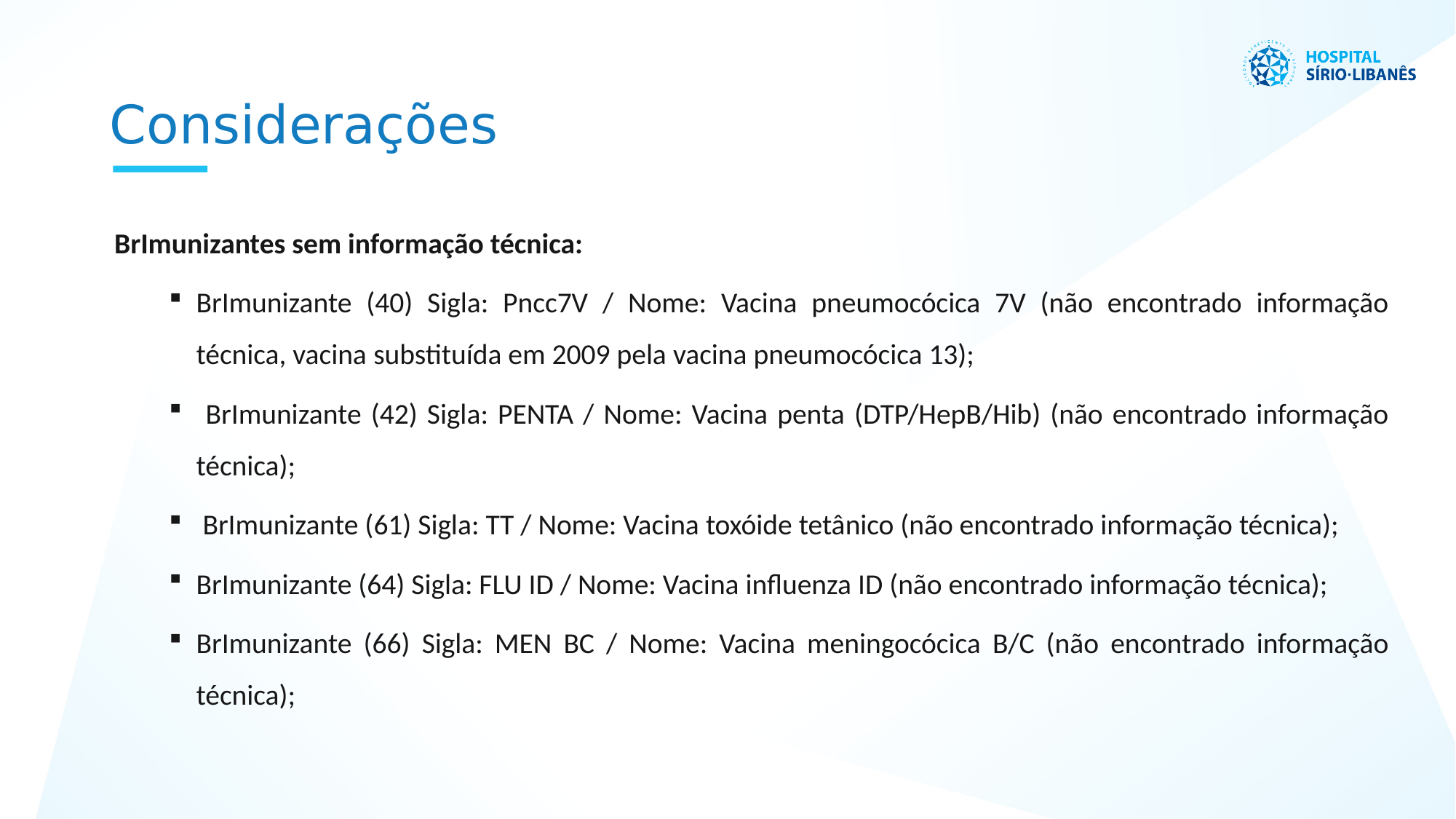

Considerações
BrImunizantes sem informação técnica:
BrImunizante (40) Sigla: Pncc7V / Nome: Vacina pneumocócica 7V (não encontrado informação técnica, vacina substituída em 2009 pela vacina pneumocócica 13);
 BrImunizante (42) Sigla: PENTA / Nome: Vacina penta (DTP/HepB/Hib) (não encontrado informação técnica);
 BrImunizante (61) Sigla: TT / Nome: Vacina toxóide tetânico (não encontrado informação técnica);
BrImunizante (64) Sigla: FLU ID / Nome: Vacina influenza ID (não encontrado informação técnica);
BrImunizante (66) Sigla: MEN BC / Nome: Vacina meningocócica B/C (não encontrado informação técnica);